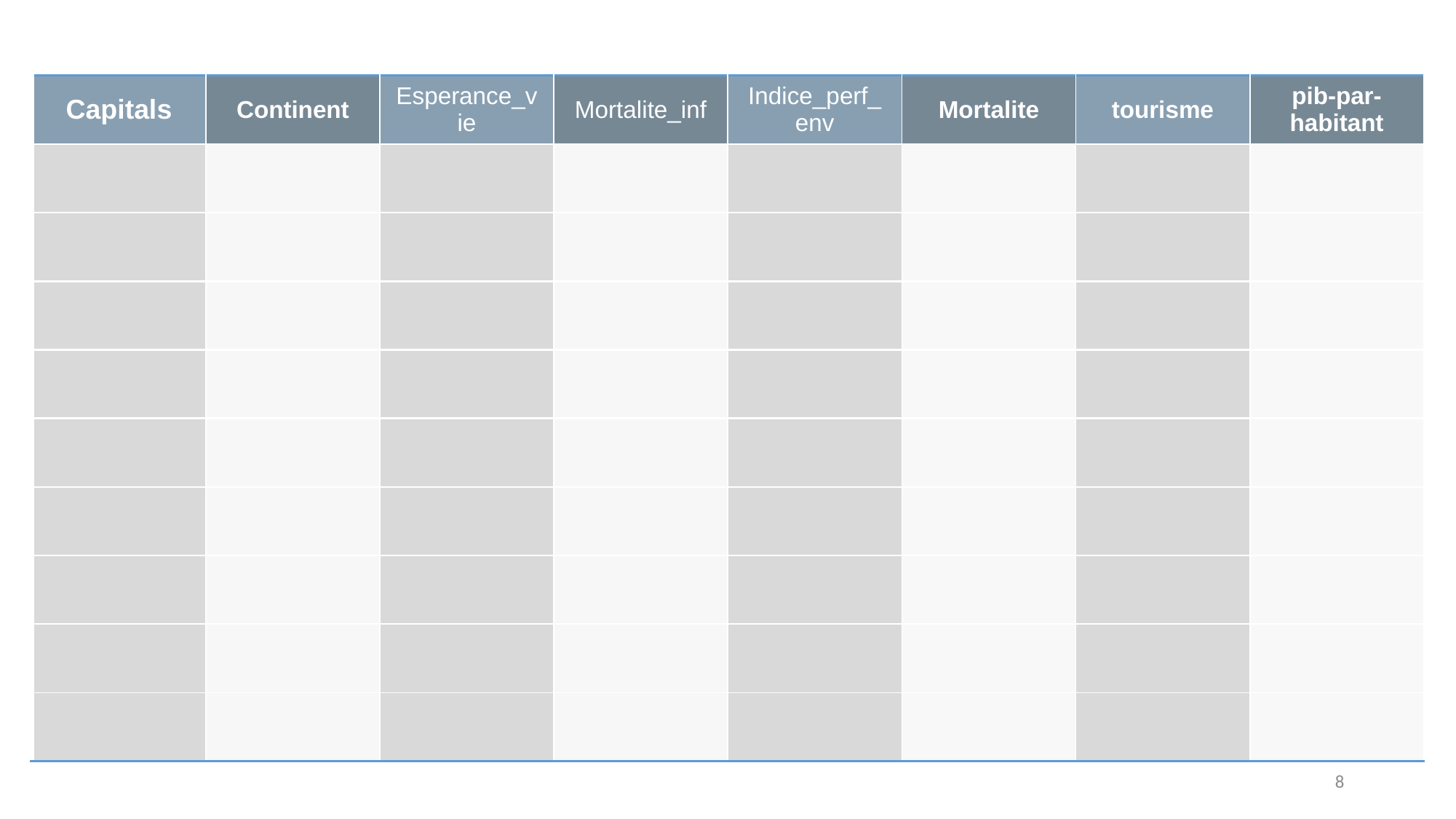

| Capitals | Continent | Esperance\_vie | Mortalite\_inf | Indice\_perf\_env | Mortalite | tourisme | pib-par-habitant |
| --- | --- | --- | --- | --- | --- | --- | --- |
|  |  |  |  |  |  |  |  |
|  |  |  |  |  |  |  |  |
|  |  |  |  |  |  |  |  |
|  |  |  |  |  |  |  |  |
|  |  |  |  |  |  |  |  |
|  |  |  |  |  |  |  |  |
|  |  |  |  |  |  |  |  |
|  |  |  |  |  |  |  |  |
|  |  |  |  |  |  |  |  |
8